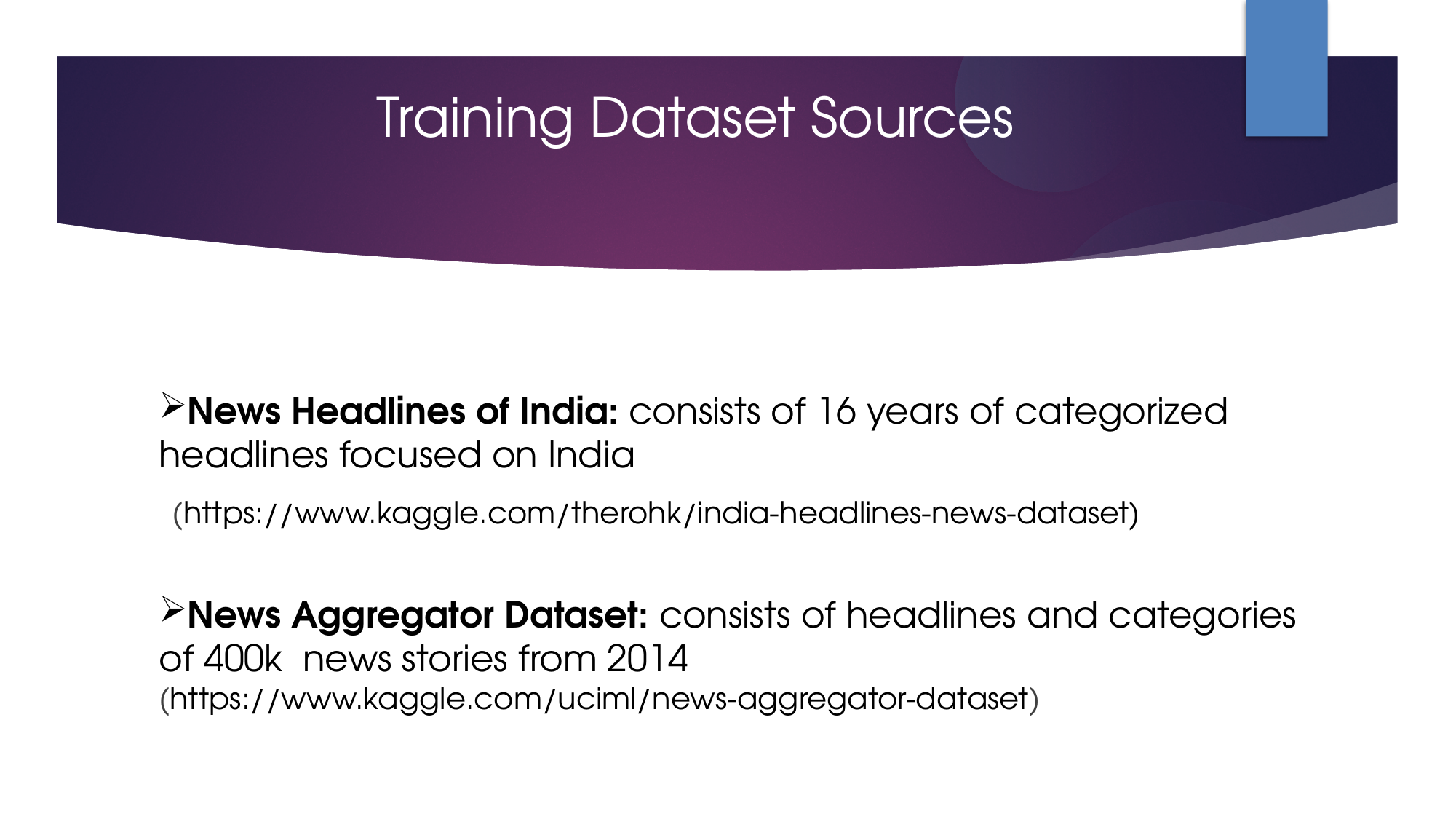

Training Dataset Sources

News Headlines of India: consists of 16 years of categorized headlines focused on India
 (https://www.kaggle.com/therohk/india-headlines-news-dataset)

News Aggregator Dataset: consists of headlines and categories of 400k  news stories from 2014
(https://www.kaggle.com/uciml/news-aggregator-dataset)